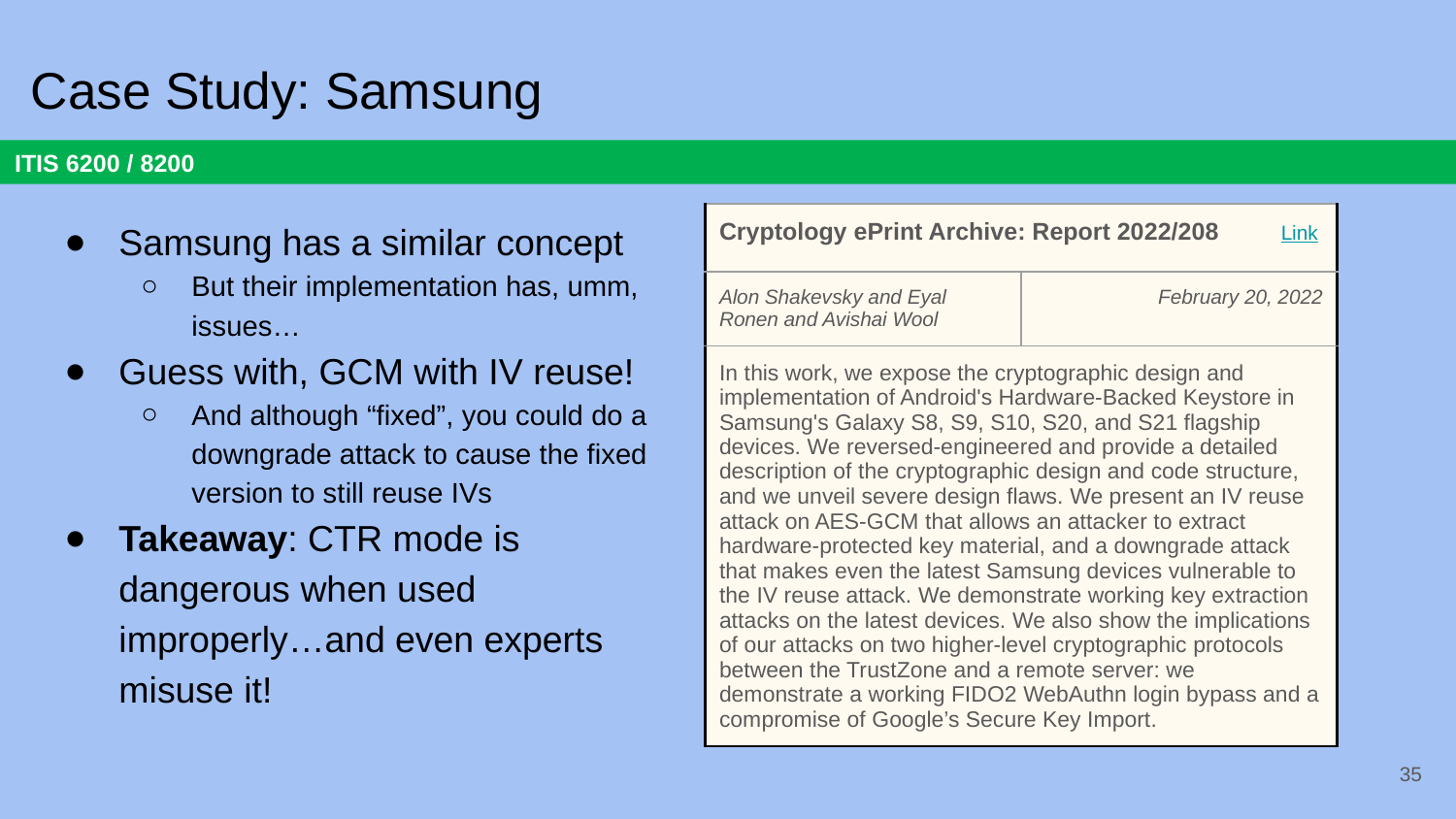

# Case Study: Samsung
Samsung has a similar concept
But their implementation has, umm, issues…
Guess with, GCM with IV reuse!
And although “fixed”, you could do a downgrade attack to cause the fixed version to still reuse IVs
Takeaway: CTR mode is dangerous when used improperly…and even experts misuse it!
| Cryptology ePrint Archive: Report 2022/208 Link |  |
| --- | --- |
| Alon Shakevsky and Eyal Ronen and Avishai Wool | February 20, 2022 |
| In this work, we expose the cryptographic design and implementation of Android's Hardware-Backed Keystore in Samsung's Galaxy S8, S9, S10, S20, and S21 flagship devices. We reversed-engineered and provide a detailed description of the cryptographic design and code structure, and we unveil severe design flaws. We present an IV reuse attack on AES-GCM that allows an attacker to extract hardware-protected key material, and a downgrade attack that makes even the latest Samsung devices vulnerable to the IV reuse attack. We demonstrate working key extraction attacks on the latest devices. We also show the implications of our attacks on two higher-level cryptographic protocols between the TrustZone and a remote server: we demonstrate a working FIDO2 WebAuthn login bypass and a compromise of Google’s Secure Key Import. |  |
35